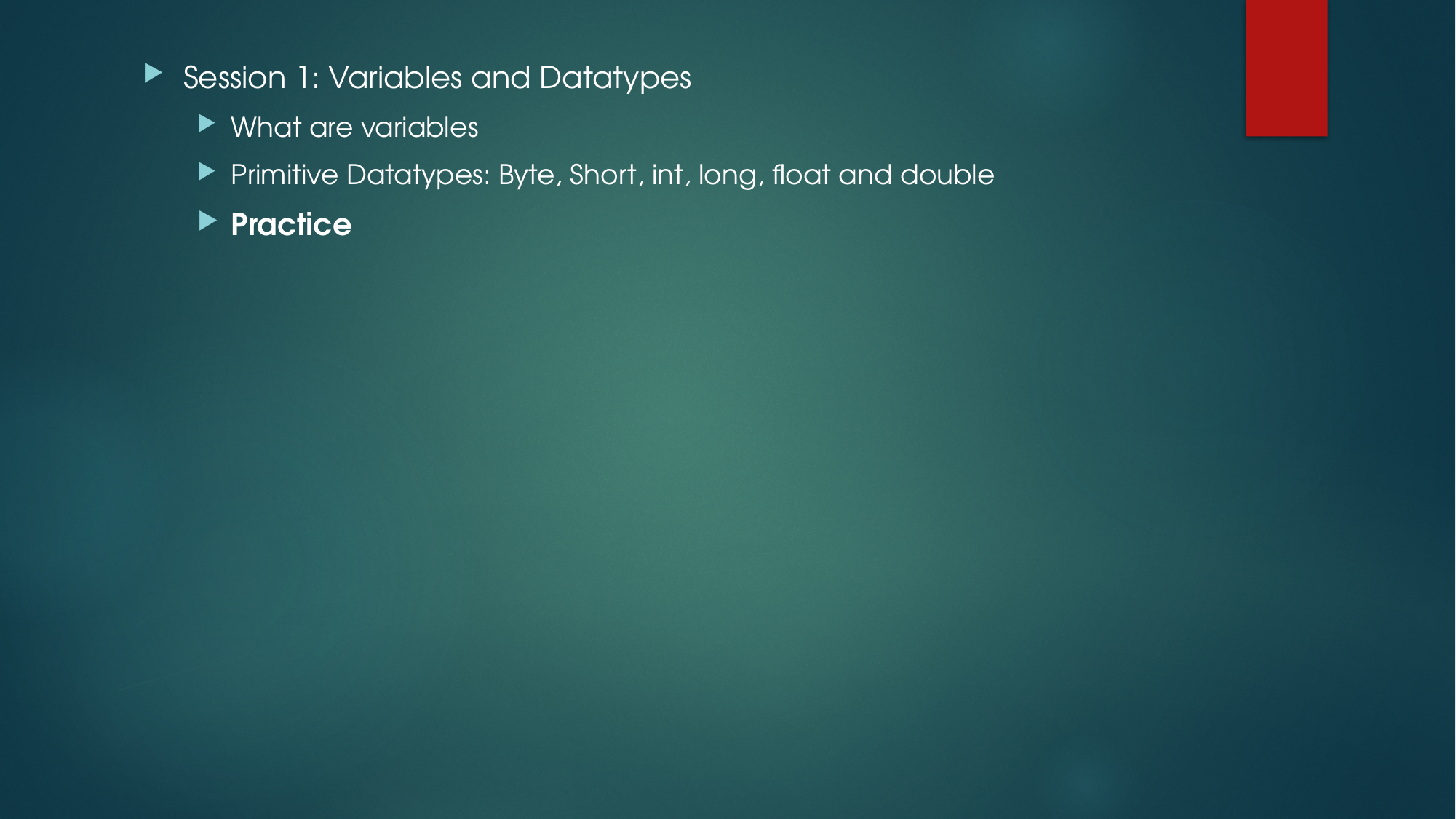

Session 1: Variables and Datatypes
What are variables
Primitive Datatypes: Byte, Short, int, long, float and double
Practice